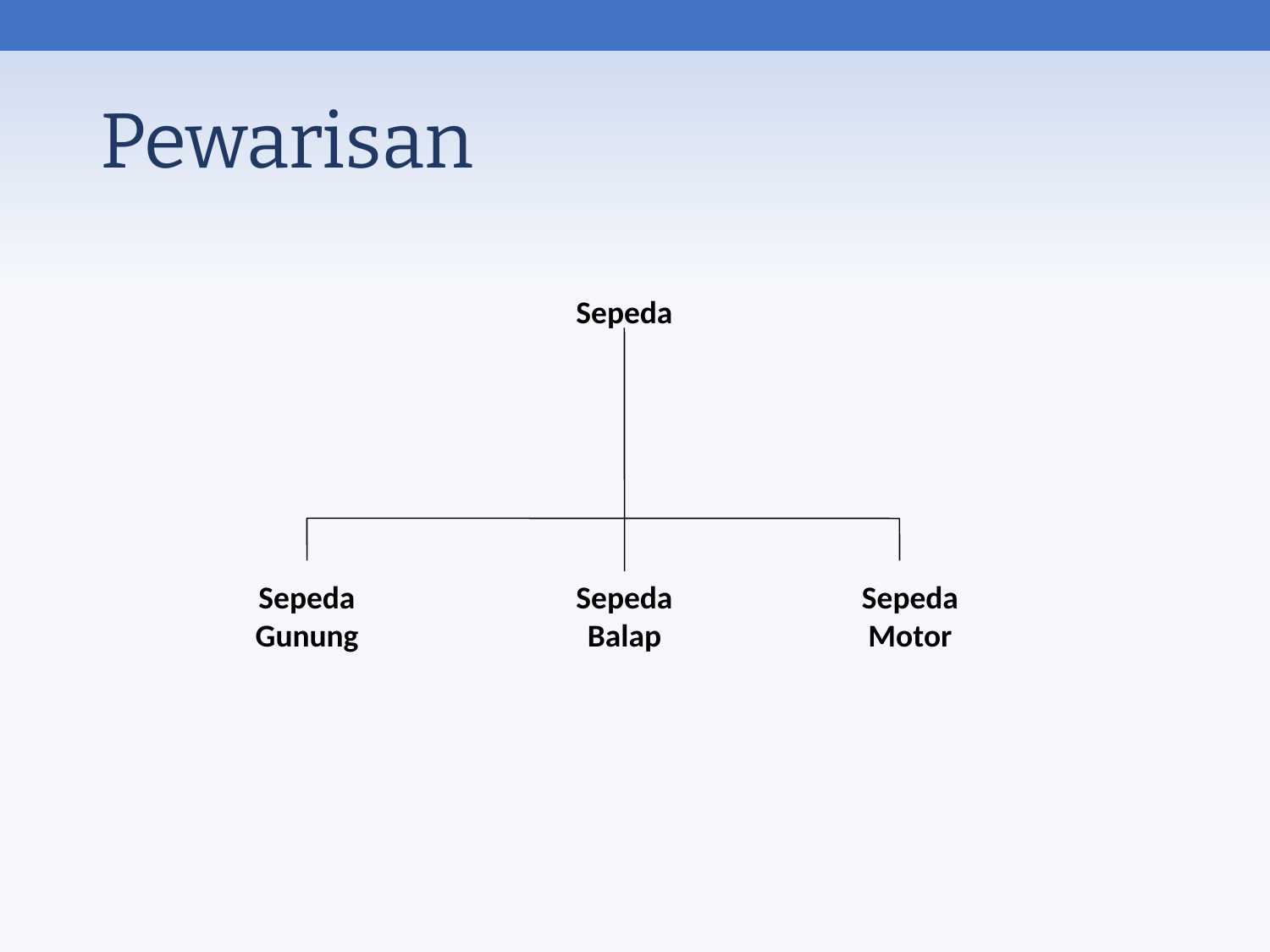

# Pewarisan
Sepeda

Sepeda Gunung
Sepeda Balap
Sepeda Motor